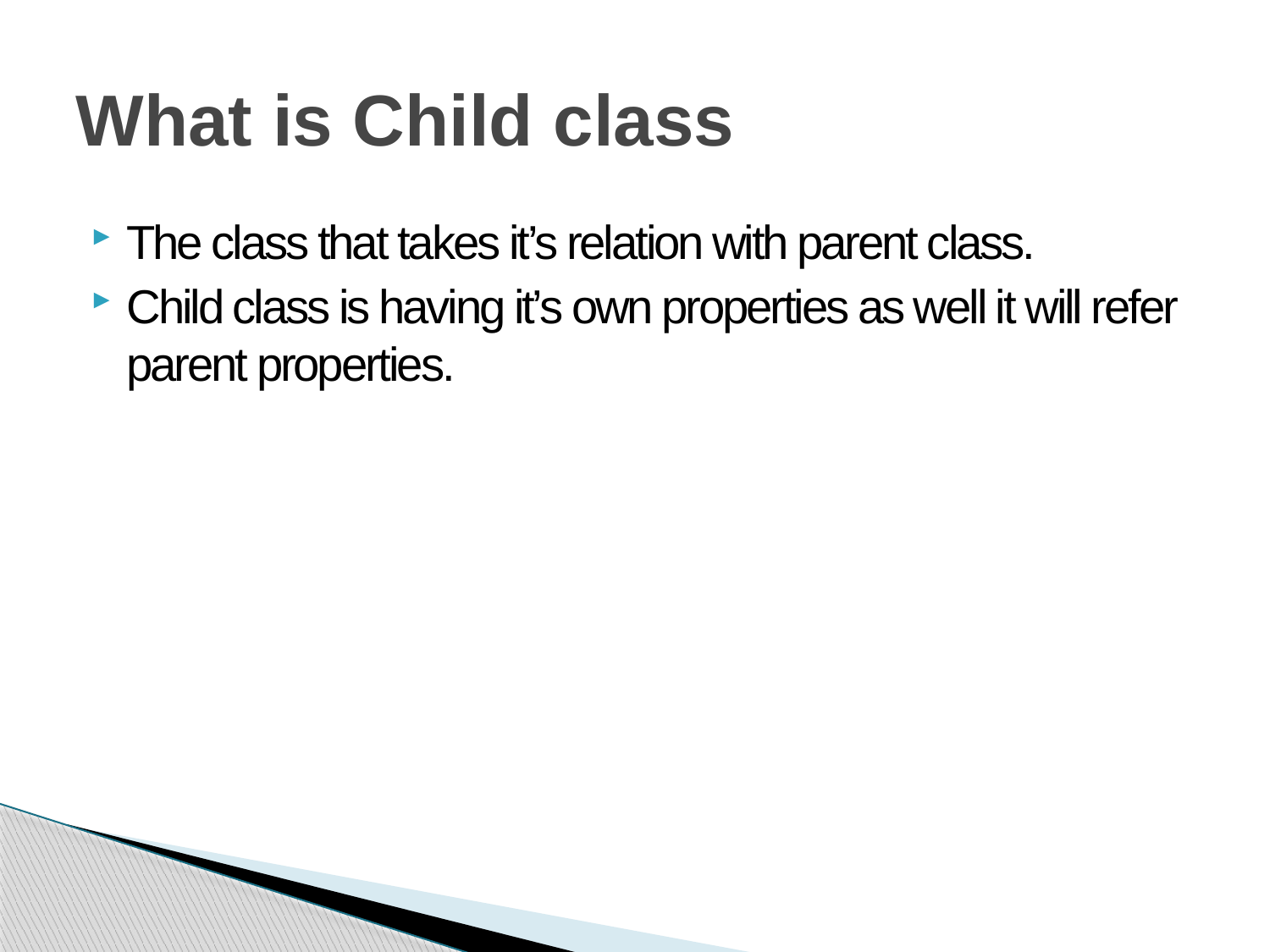

# What is Child class
The class that takes it’s relation with parent class.
Child class is having it’s own properties as well it will refer parent properties.